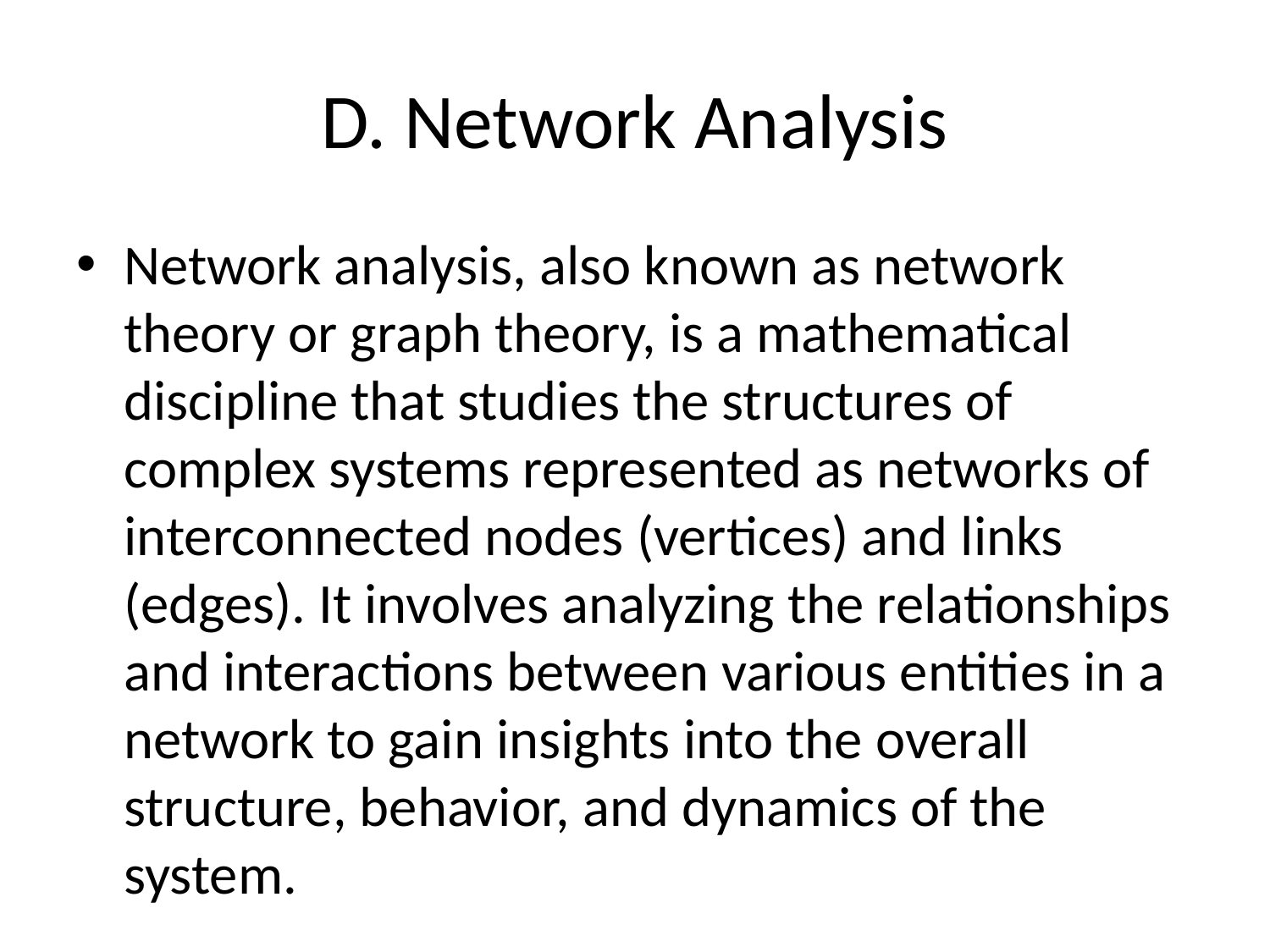

# D. Network Analysis
Network analysis, also known as network theory or graph theory, is a mathematical discipline that studies the structures of complex systems represented as networks of interconnected nodes (vertices) and links (edges). It involves analyzing the relationships and interactions between various entities in a network to gain insights into the overall structure, behavior, and dynamics of the system.